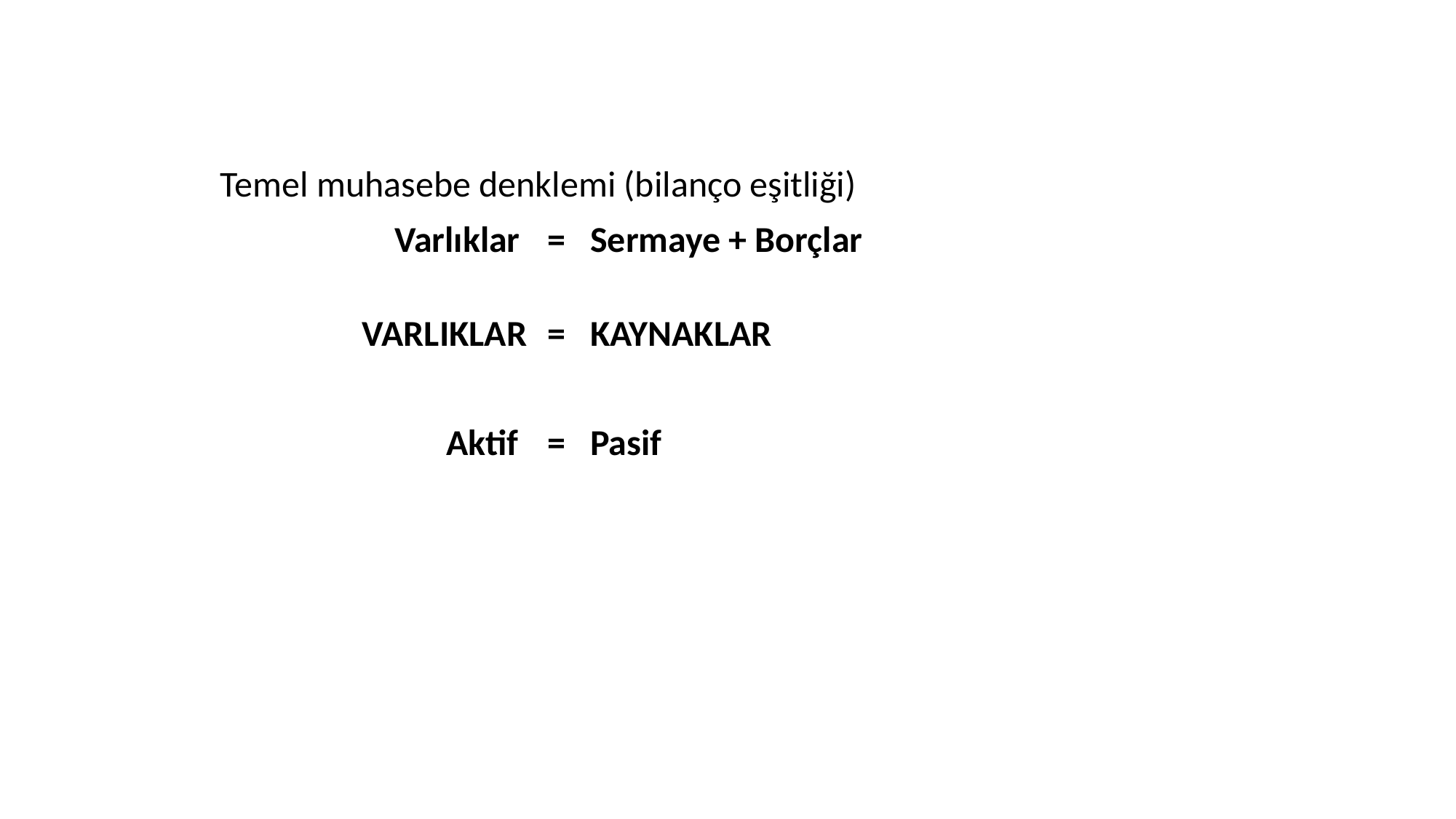

Temel muhasebe denklemi (bilanço eşitliği)
		        Varlıklar	=   Sermaye + Borçlar
		    VARLIKLAR	=   KAYNAKLAR

			 Aktif 	=   Pasif